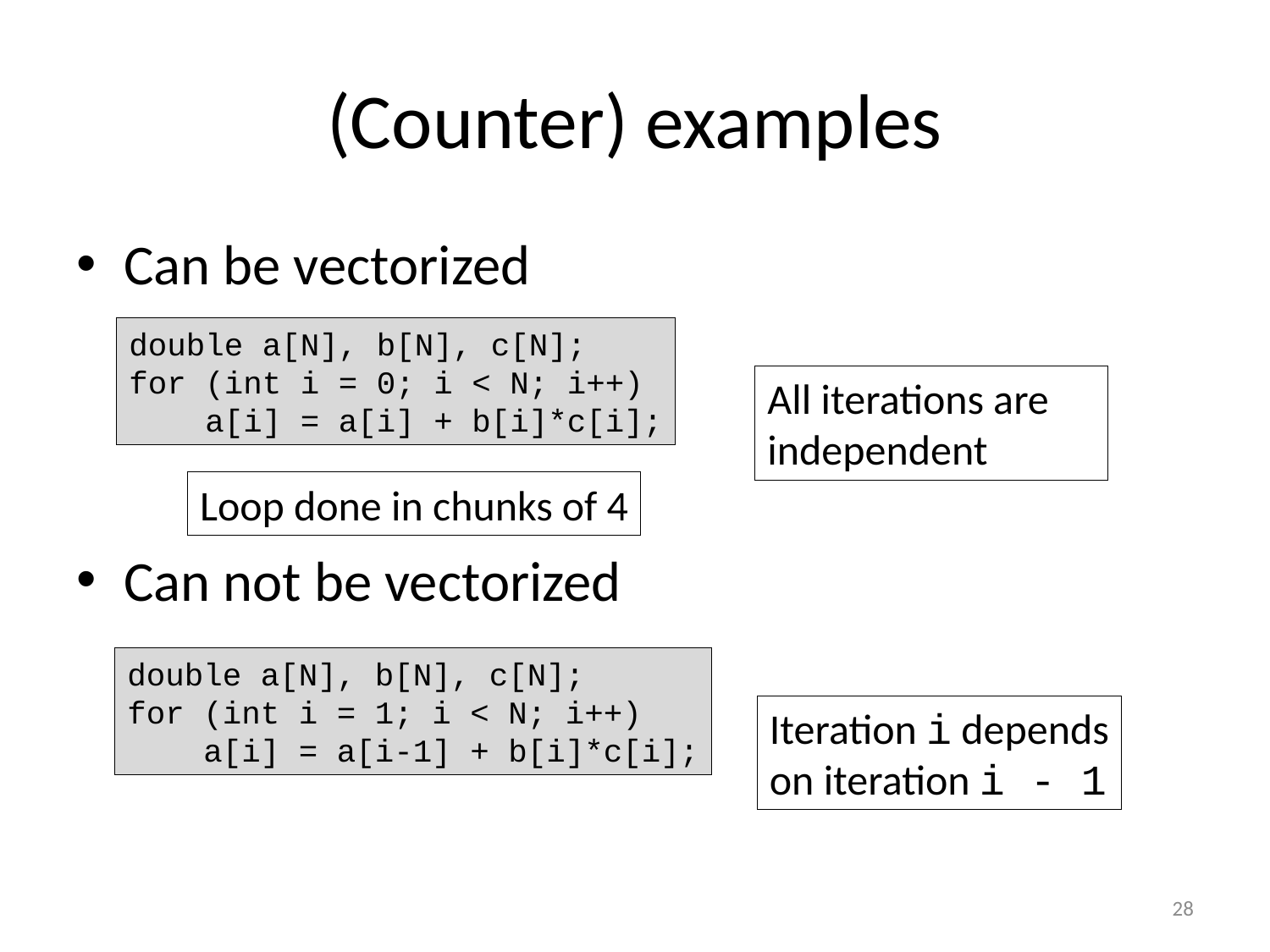

# (Counter) examples
Can be vectorized

Can not be vectorized
double a[N], b[N], c[N];
for (int i = 0; i < N; i++)
    a[i] = a[i] + b[i]*c[i];
All iterations are
independent
Loop done in chunks of 4
double a[N], b[N], c[N];
for (int i = 1; i < N; i++)
    a[i] = a[i-1] + b[i]*c[i];
Iteration i depends
on iteration i - 1
28